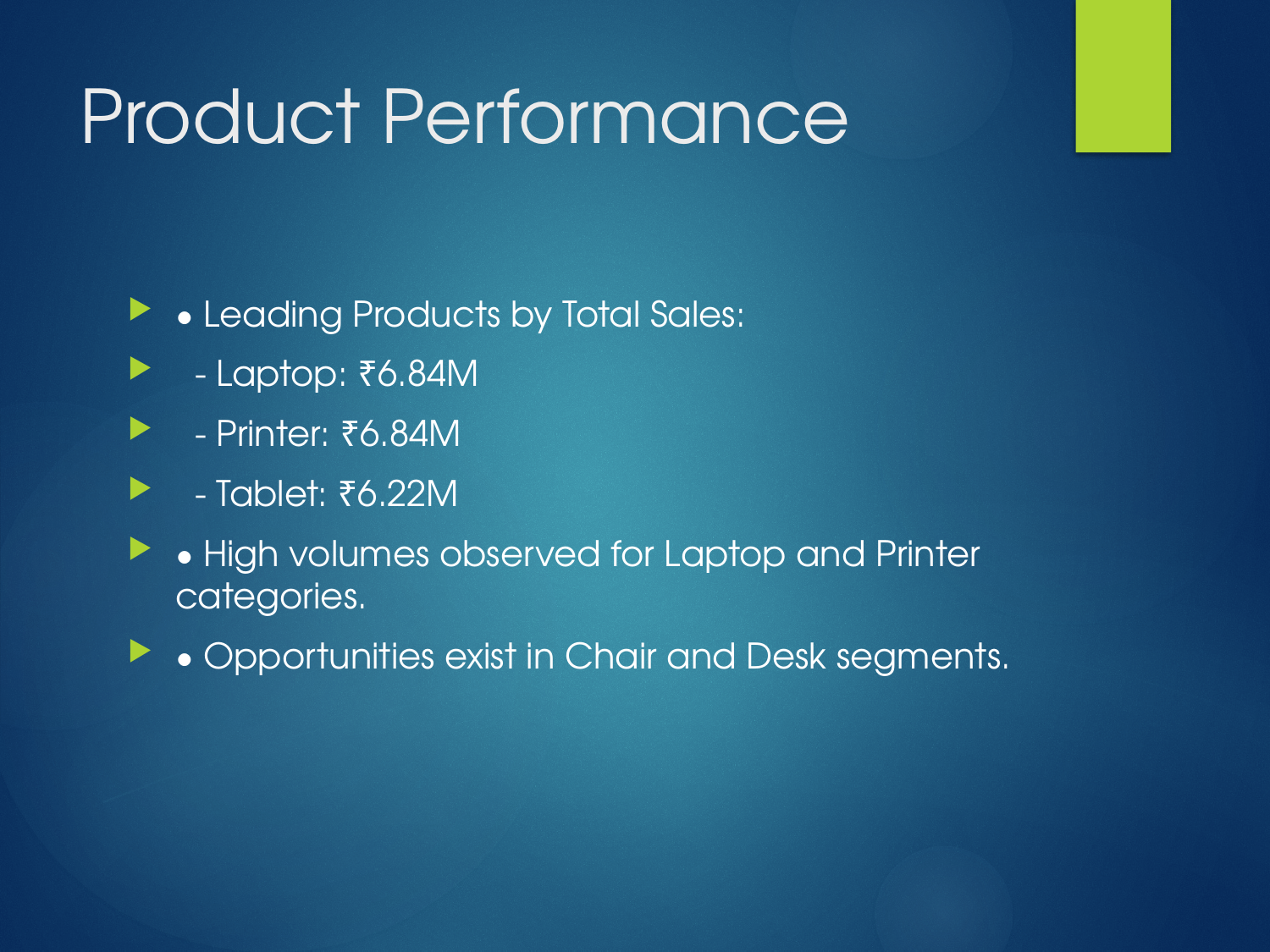

# Product Performance
• Leading Products by Total Sales:
  - Laptop: ₹6.84M
  - Printer: ₹6.84M
  - Tablet: ₹6.22M
• High volumes observed for Laptop and Printer categories.
• Opportunities exist in Chair and Desk segments.